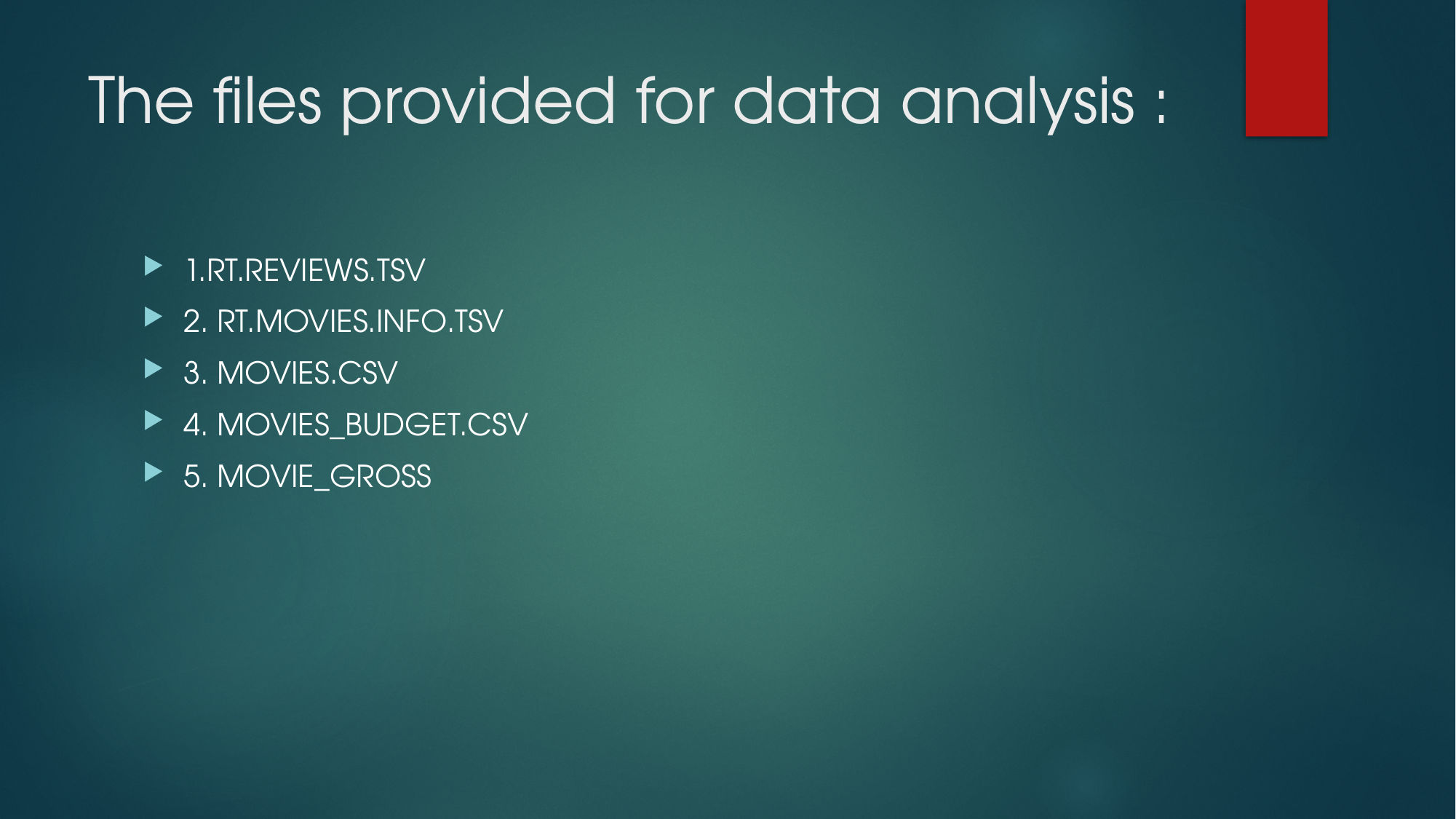

# The files provided for data analysis :
1.RT.REVIEWS.TSV
2. RT.MOVIES.INFO.TSV
3. MOVIES.CSV
4. MOVIES_BUDGET.CSV
5. MOVIE_GROSS